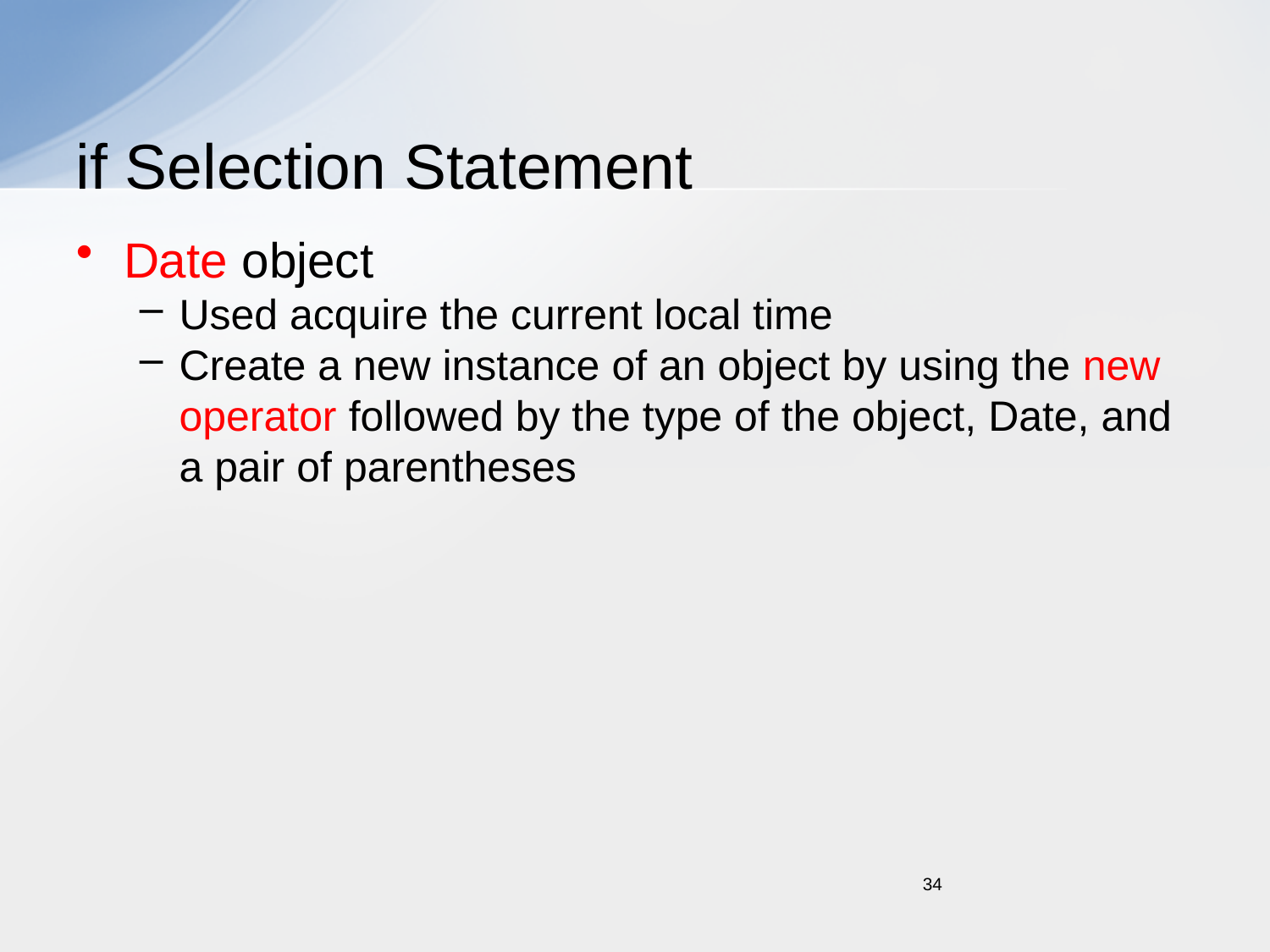

# if Selection Statement
Date object
Used acquire the current local time
Create a new instance of an object by using the new operator followed by the type of the object, Date, and a pair of parentheses

34